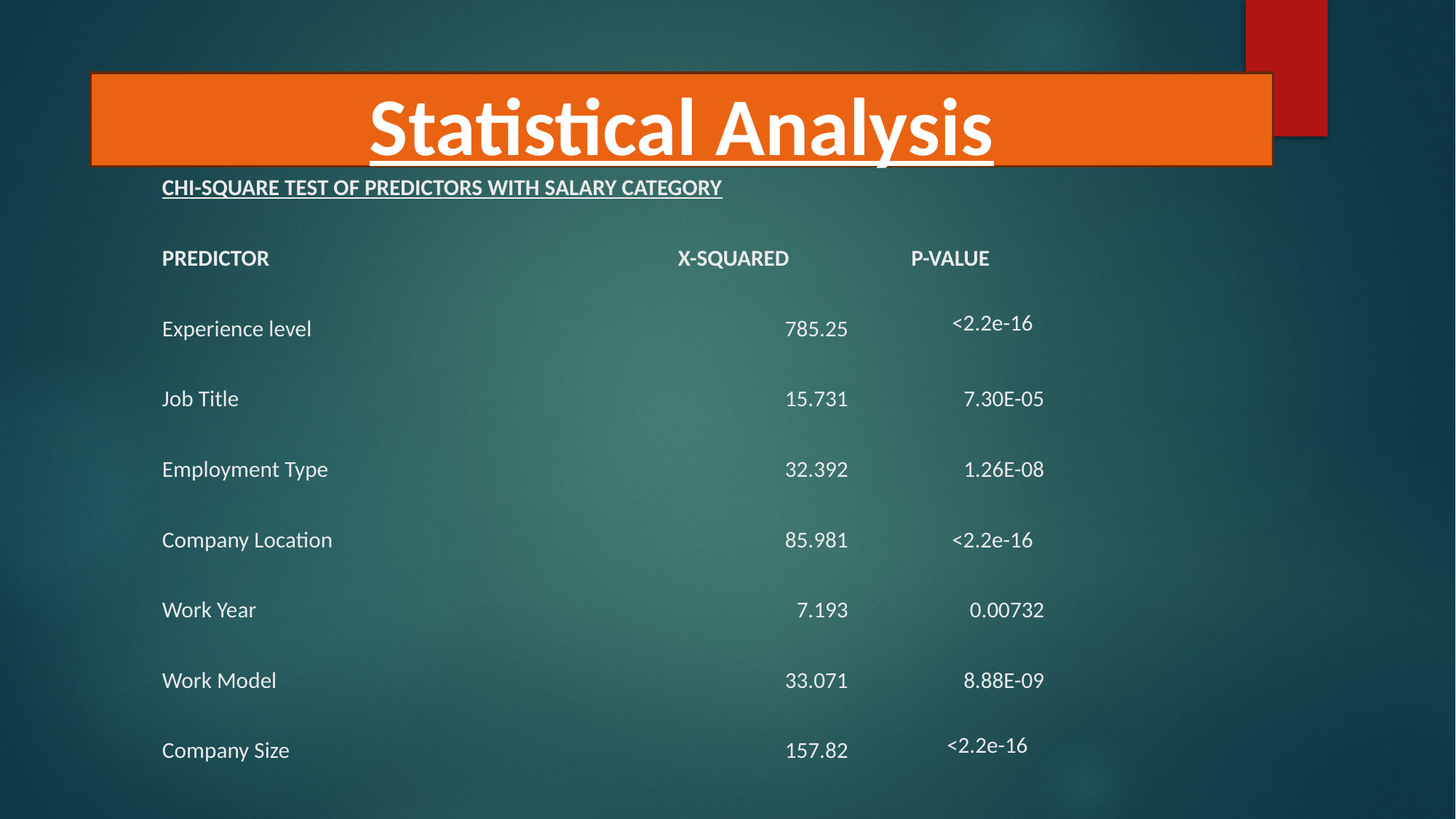

Statistical Analysis
| CHI-SQUARE TEST OF PREDICTORS WITH SALARY CATEGORY |  |  |  |  |  |  |
| --- | --- | --- | --- | --- | --- | --- |
|  |  |  |  |  |  |  |
| PREDICTOR |  | X-SQUARED | P-VALUE |  |  |  |
|  |  |  |  |  |  |  |
| Experience level |  | 785.25 | <2.2e-16 |  |  |  |
|  |  |  |  |  |  |  |
| Job Title |  | 15.731 | 7.30E-05 |  |  |  |
|  |  |  |  |  |  |  |
| Employment Type |  | 32.392 | 1.26E-08 |  |  |  |
|  |  |  |  |  |  |  |
| Company Location |  | 85.981 | <2.2e-16 |  |  |  |
|  |  |  |  |  |  |  |
| Work Year |  | 7.193 | 0.00732 |  |  |  |
|  |  |  |  |  |  |  |
| Work Model |  | 33.071 | 8.88E-09 |  |  |  |
|  |  |  |  |  |  |  |
| Company Size |  | 157.82 | <2.2e-16 |  |  |  |